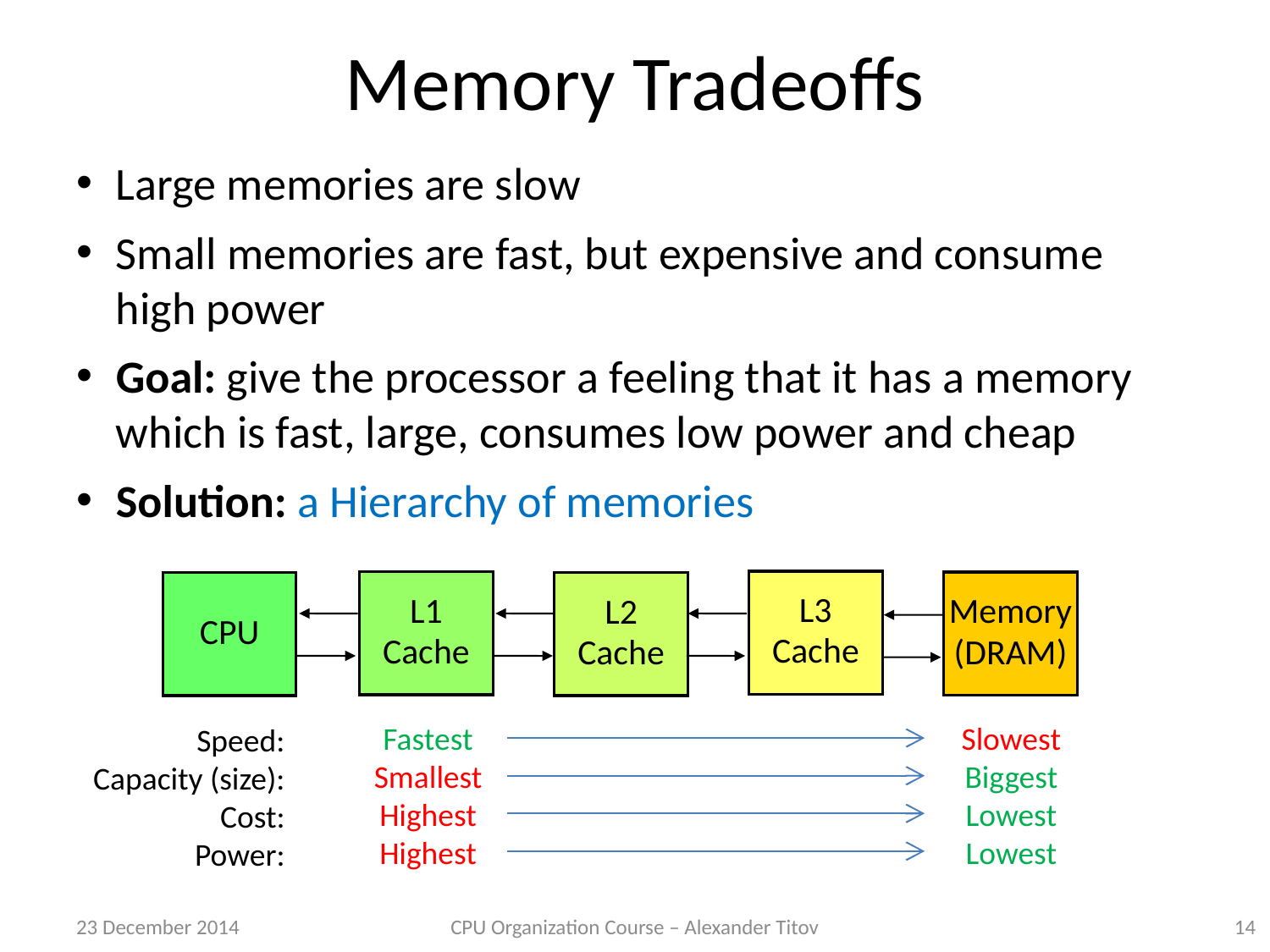

# Memory Tradeoffs
Large memories are slow
Small memories are fast, but expensive and consume high power
Goal: give the processor a feeling that it has a memory which is fast, large, consumes low power and cheap
Solution: a Hierarchy of memories
L3
Cache
L1
Cache
Memory
(DRAM)
CPU
L2
Cache

Slowest
Biggest
Lowest
Lowest
Fastest
Smallest
Highest
Highest
Speed:
Capacity (size):
Cost:
Power:
23 December 2014
CPU Organization Course – Alexander Titov
14